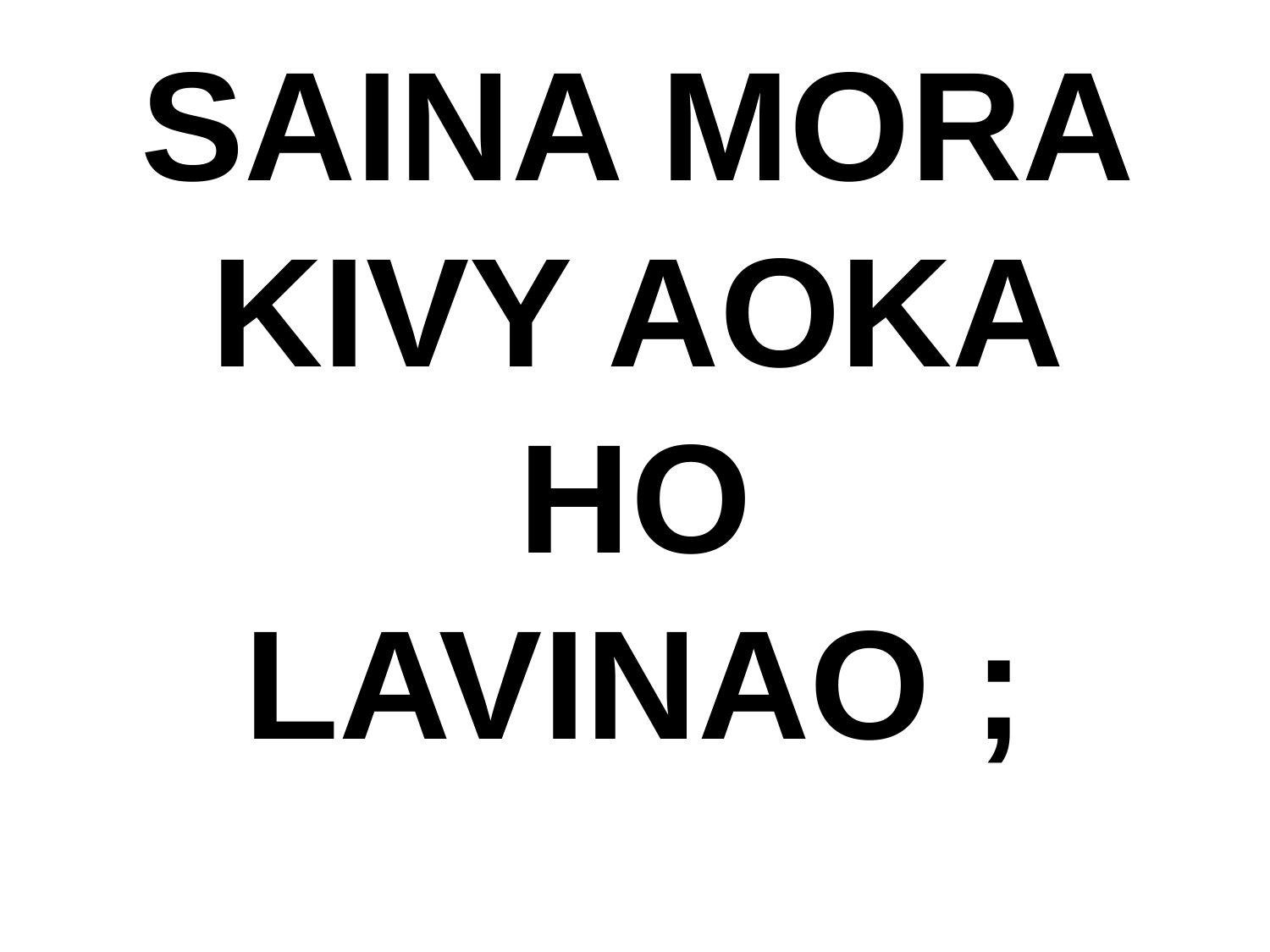

# SAINA MORA KIVY AOKA HO LAVINAO ;